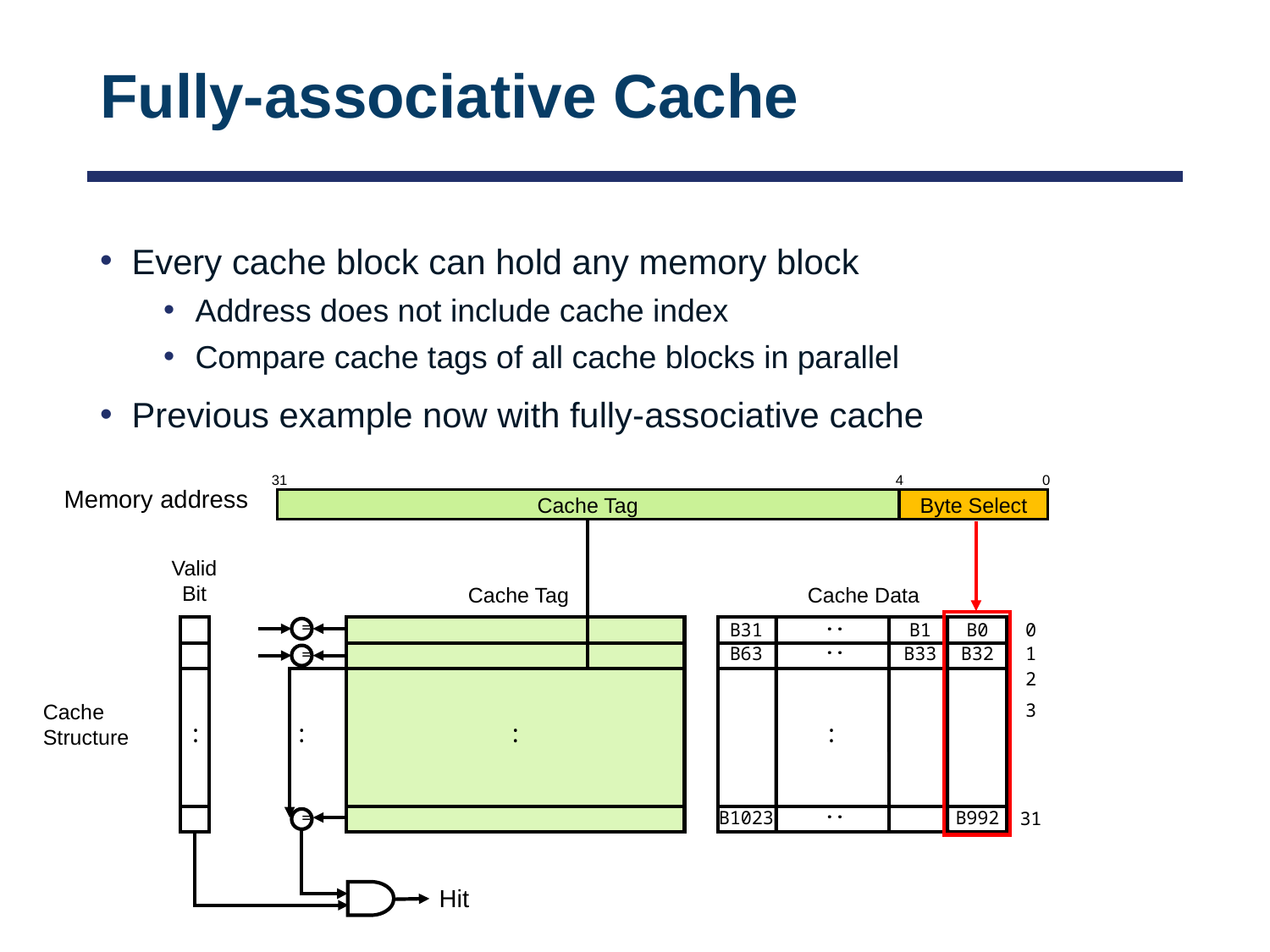

# Fully-associative Cache
Every cache block can hold any memory block
Address does not include cache index
Compare cache tags of all cache blocks in parallel
Previous example now with fully-associative cache

31
4
0
Cache Tag
Byte Select
Memory address
=

=

:
=

Valid
Bit
 Cache Tag
 Cache Data
0

B31
B1
B0
:
1
B63
B33
B32
:

2
3
:
:
:
31
B1023
B992
:

Cache
Structure
Hit